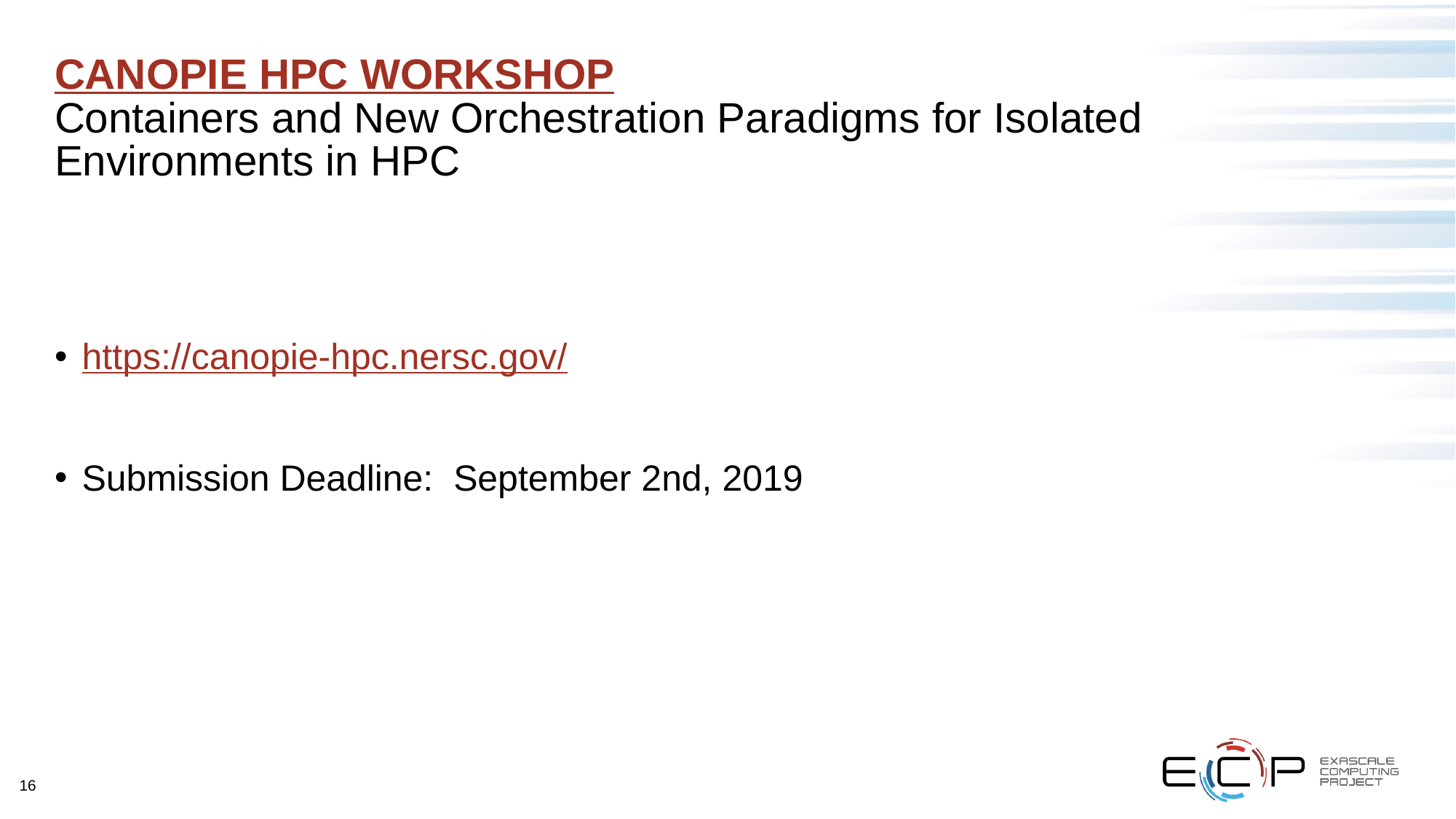

# CANOPIE HPC WORKSHOP Containers and New Orchestration Paradigms for Isolated Environments in HPC

https://canopie-hpc.nersc.gov/

Submission Deadline:  September 2nd, 2019